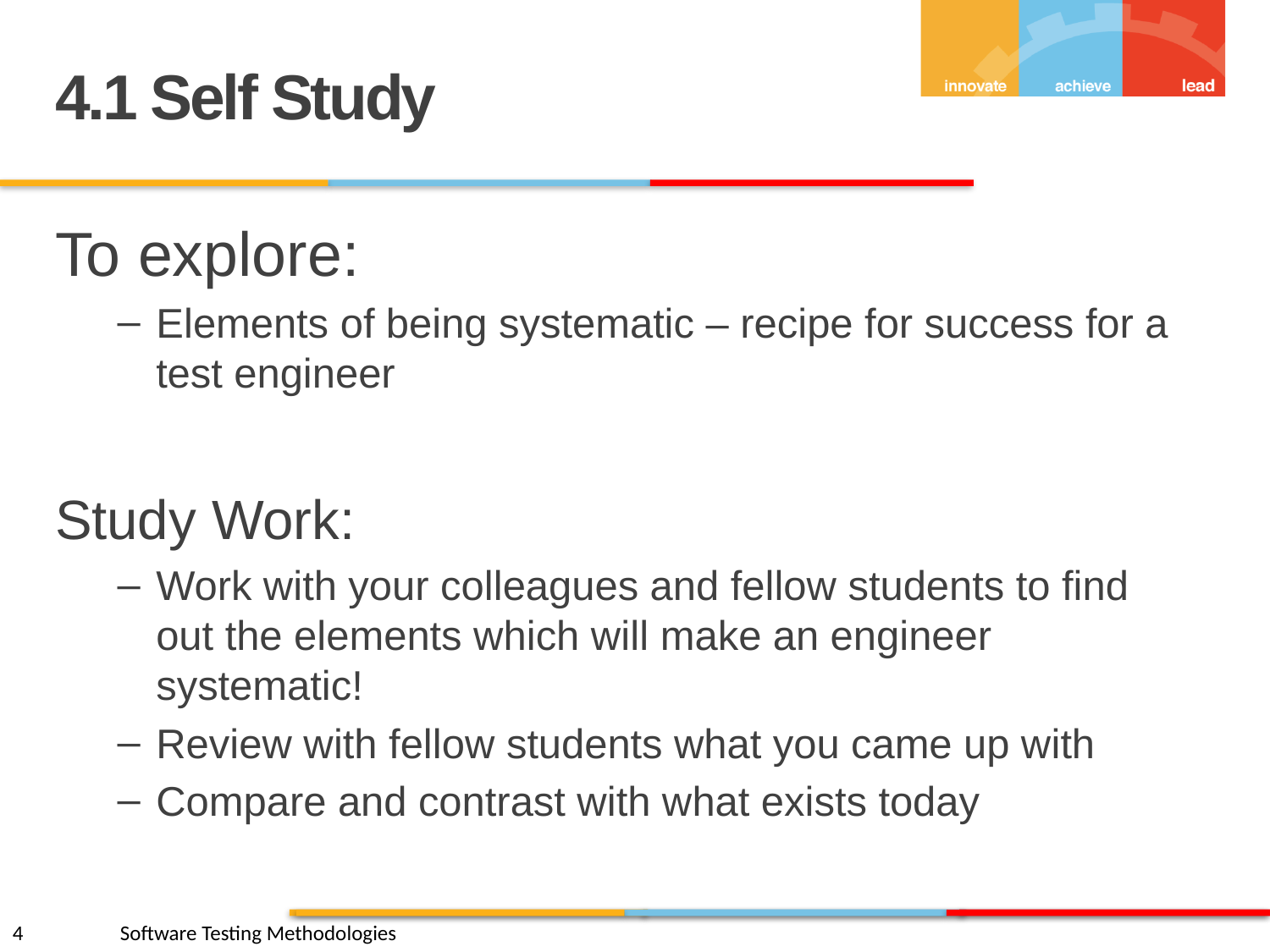

4.1 Self Study
To explore:
Elements of being systematic – recipe for success for a test engineer

Study Work:
Work with your colleagues and fellow students to find out the elements which will make an engineer systematic!
Review with fellow students what you came up with
Compare and contrast with what exists today